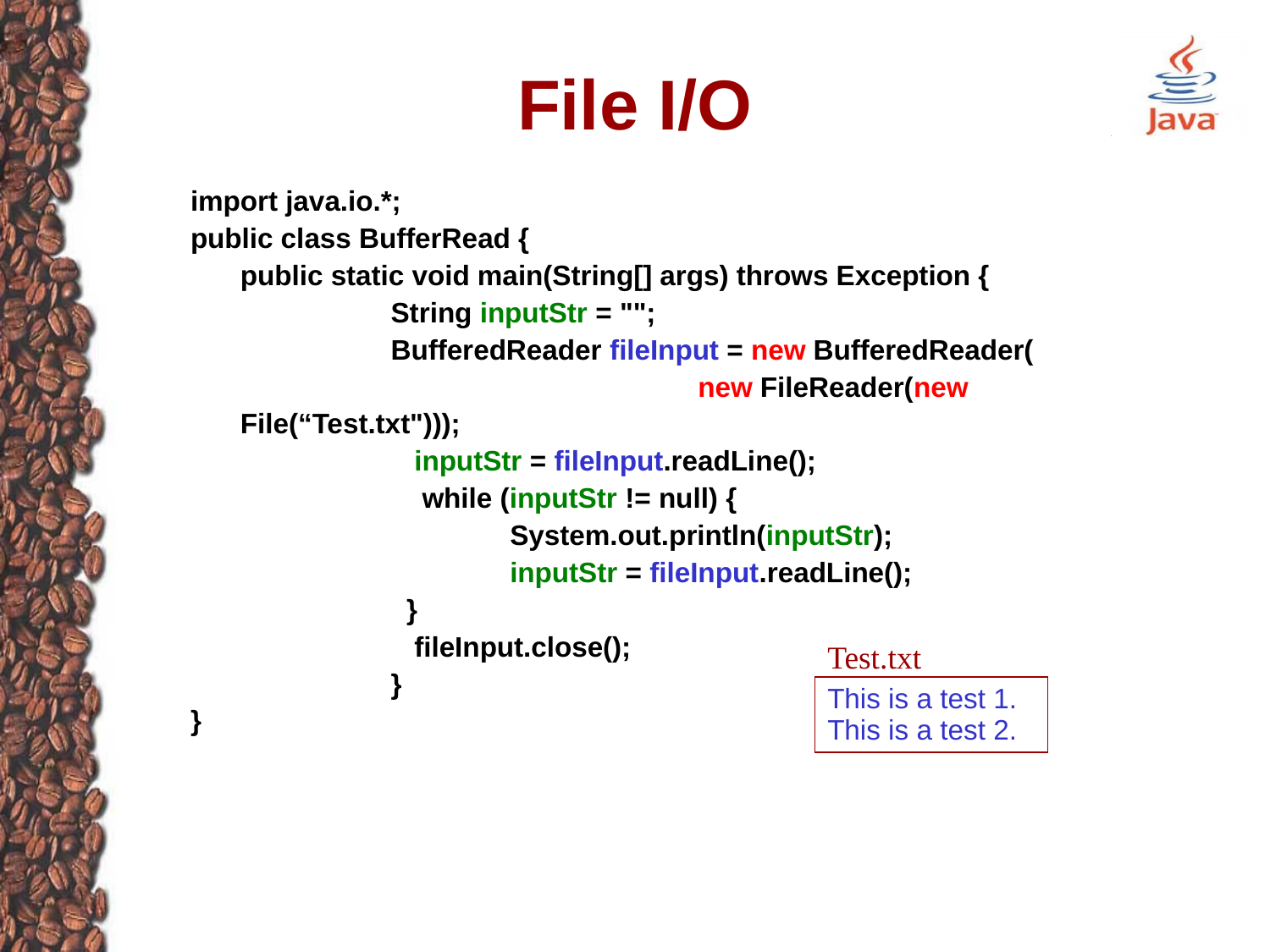

File I/O
import java.io.*;
public class BufferRead {
	public static void main(String[] args) throws Exception {
		   String inputStr = "";
		   BufferedReader fileInput = new BufferedReader(
			                          new FileReader(new File(“Test.txt")));
		      inputStr = fileInput.readLine();
		       while (inputStr != null) {
		    	  System.out.println(inputStr);
		    	  inputStr = fileInput.readLine();
		     }
		      fileInput.close();
		   }
}
Test.txt
This is a test 1.
This is a test 2.